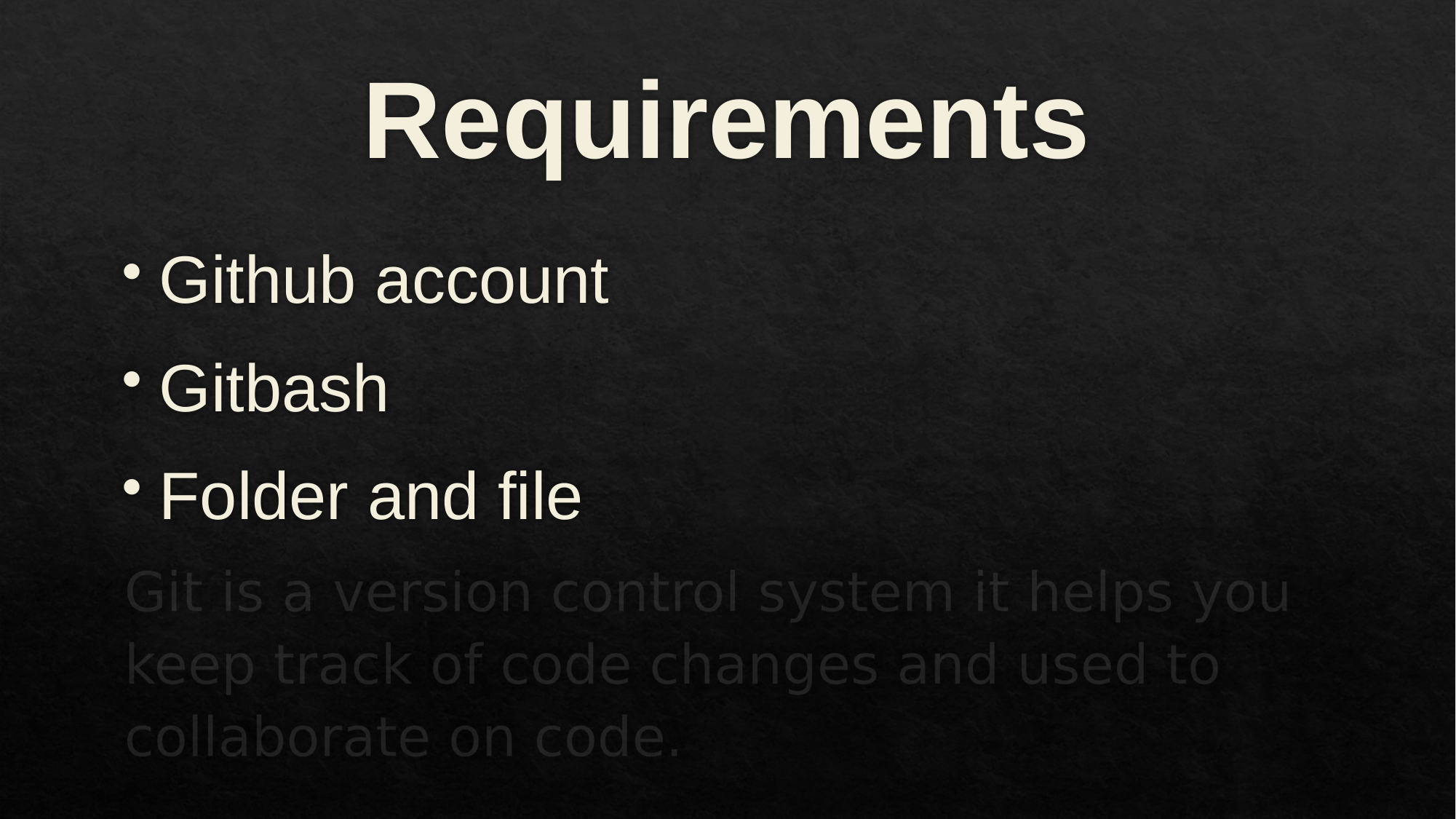

# Requirements
Github account
Gitbash
Folder and file
Git is a version control system it helps you keep track of code changes and used to collaborate on code.